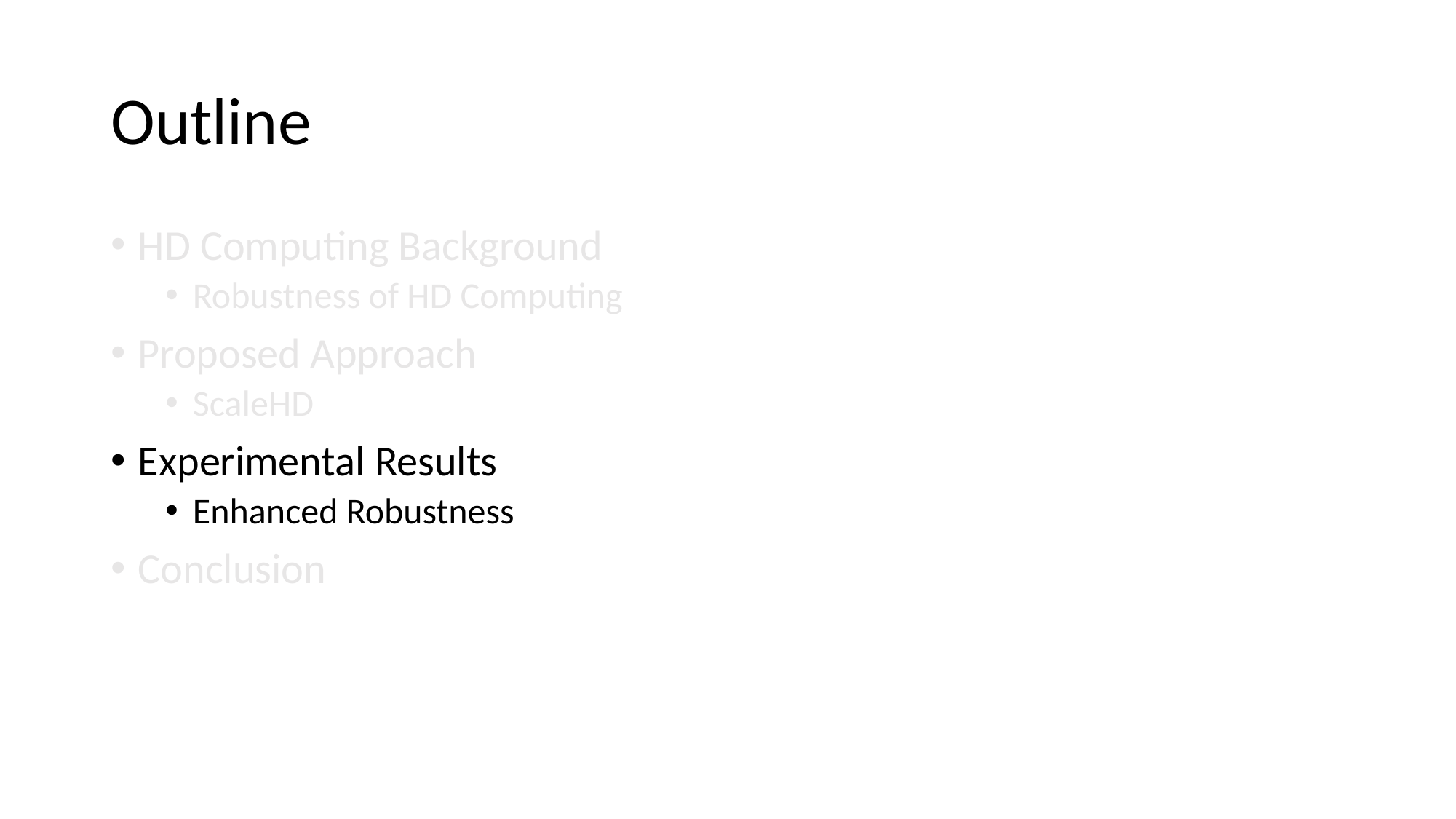

# Outline
HD Computing Background
Robustness of HD Computing
Proposed Approach
ScaleHD
Experimental Results
Enhanced Robustness
Conclusion